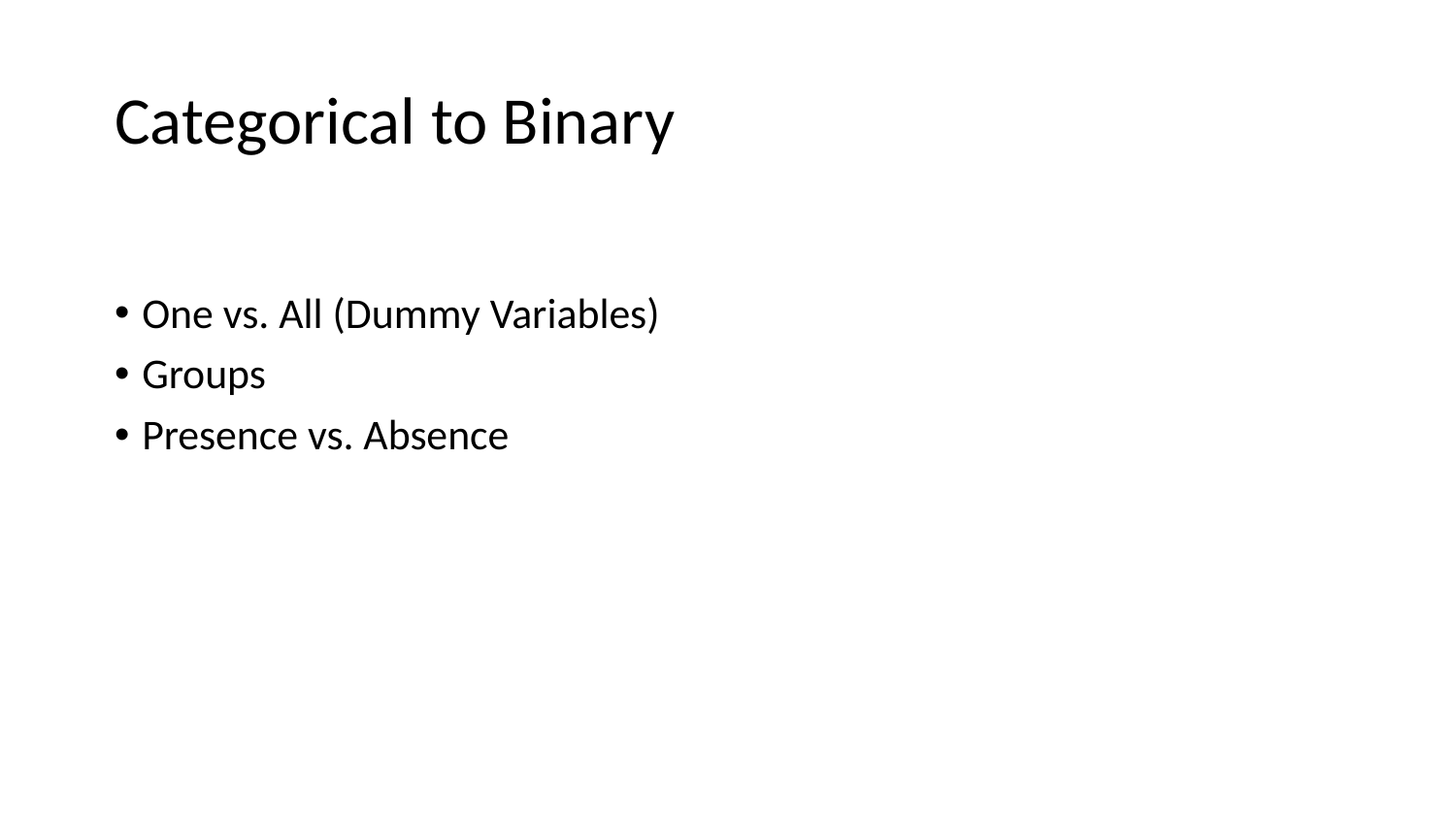

# Categorical to Binary

One vs. All (Dummy Variables)
Groups
Presence vs. Absence